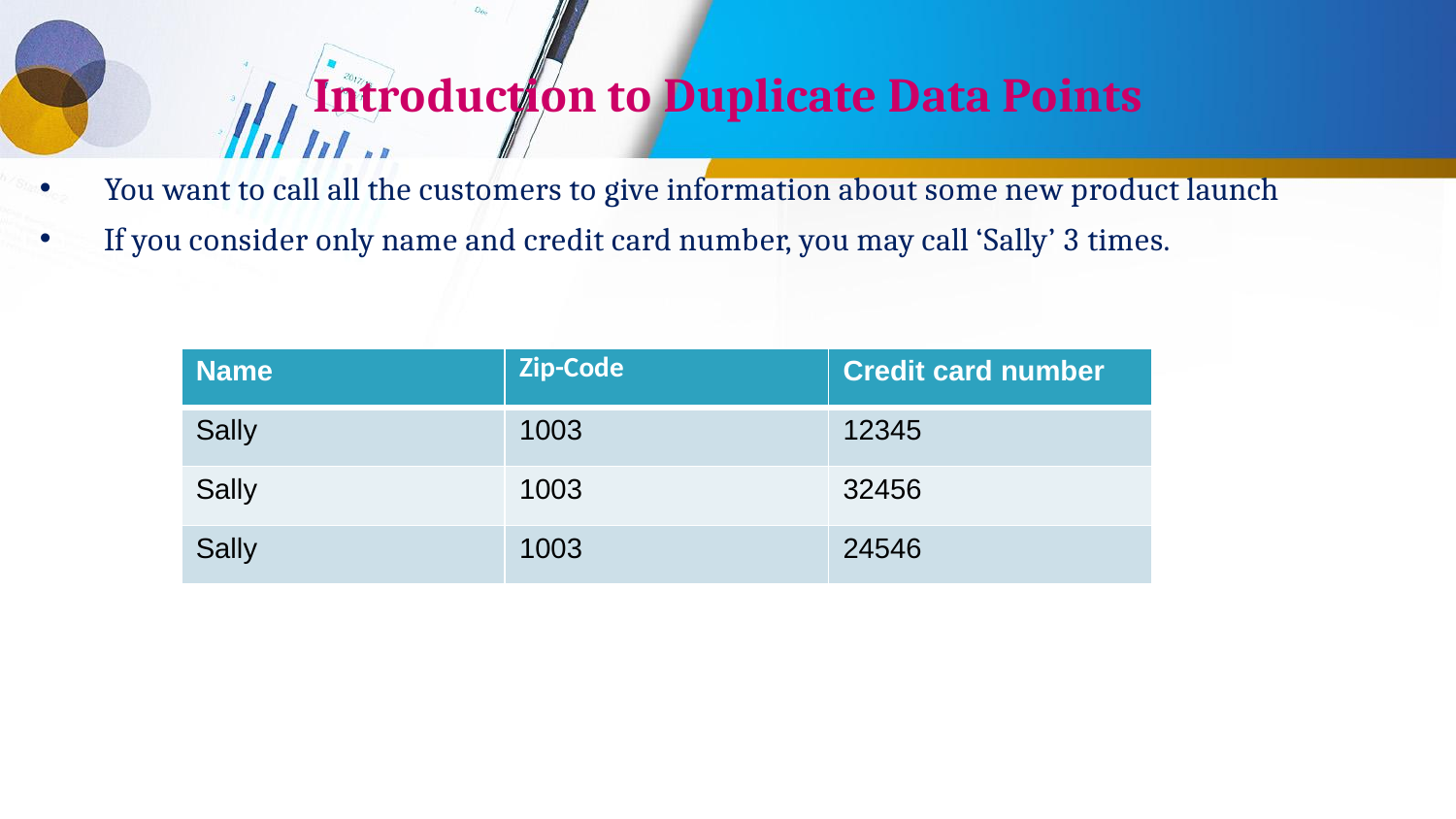

# Introduction to Duplicate Data Points
You want to call all the customers to give information about some new product launch
If you consider only name and credit card number, you may call ‘Sally’ 3 times.
| Name | Zip-Code | Credit card number |
| --- | --- | --- |
| Sally | 1003 | 12345 |
| Sally | 1003 | 32456 |
| Sally | 1003 | 24546 |